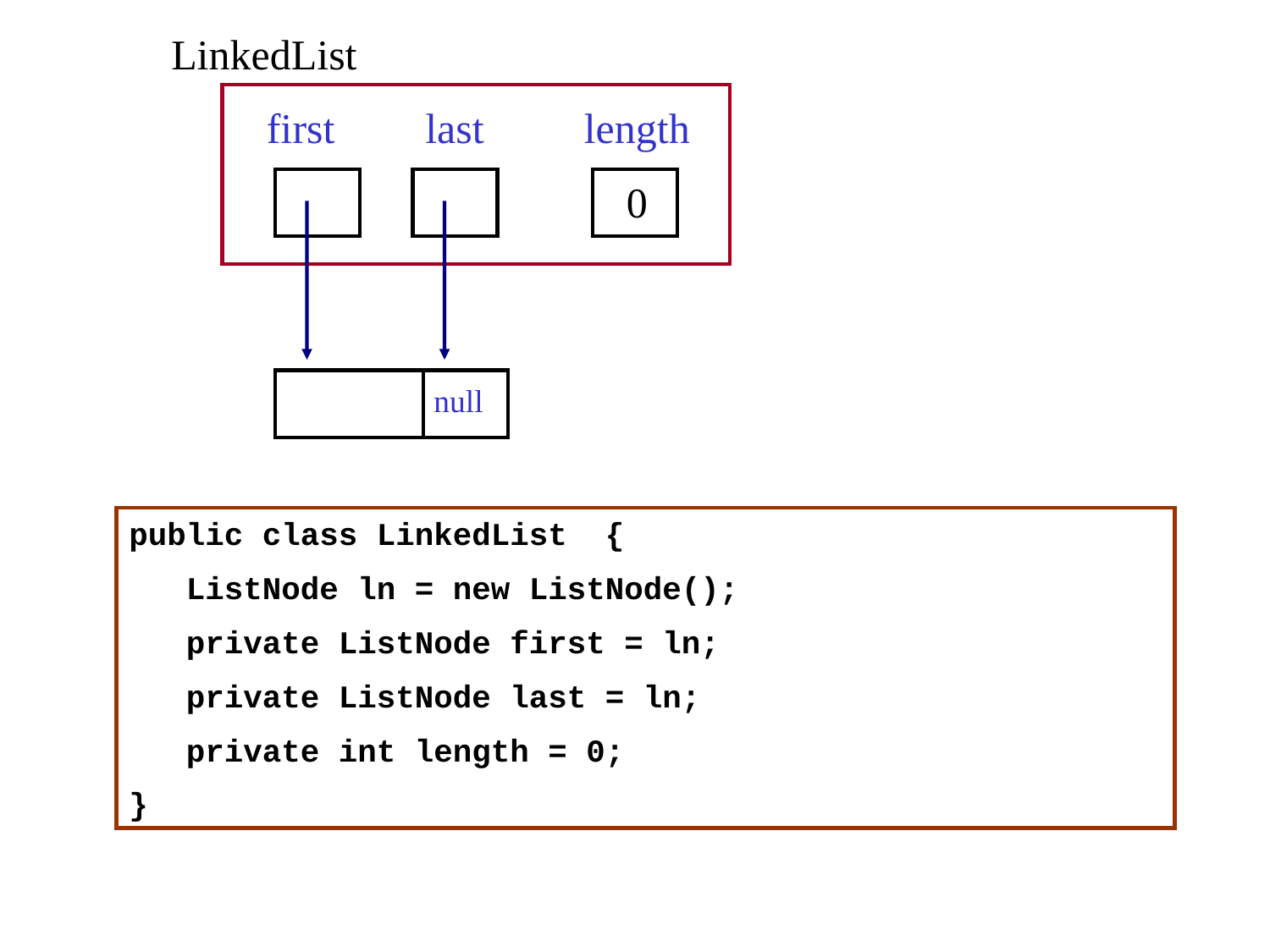

LinkedList

first
last
length

0

null
public class LinkedList  {
   ListNode ln = new ListNode();
   private ListNode first = ln;
   private ListNode last = ln;
   private int length = 0;
}